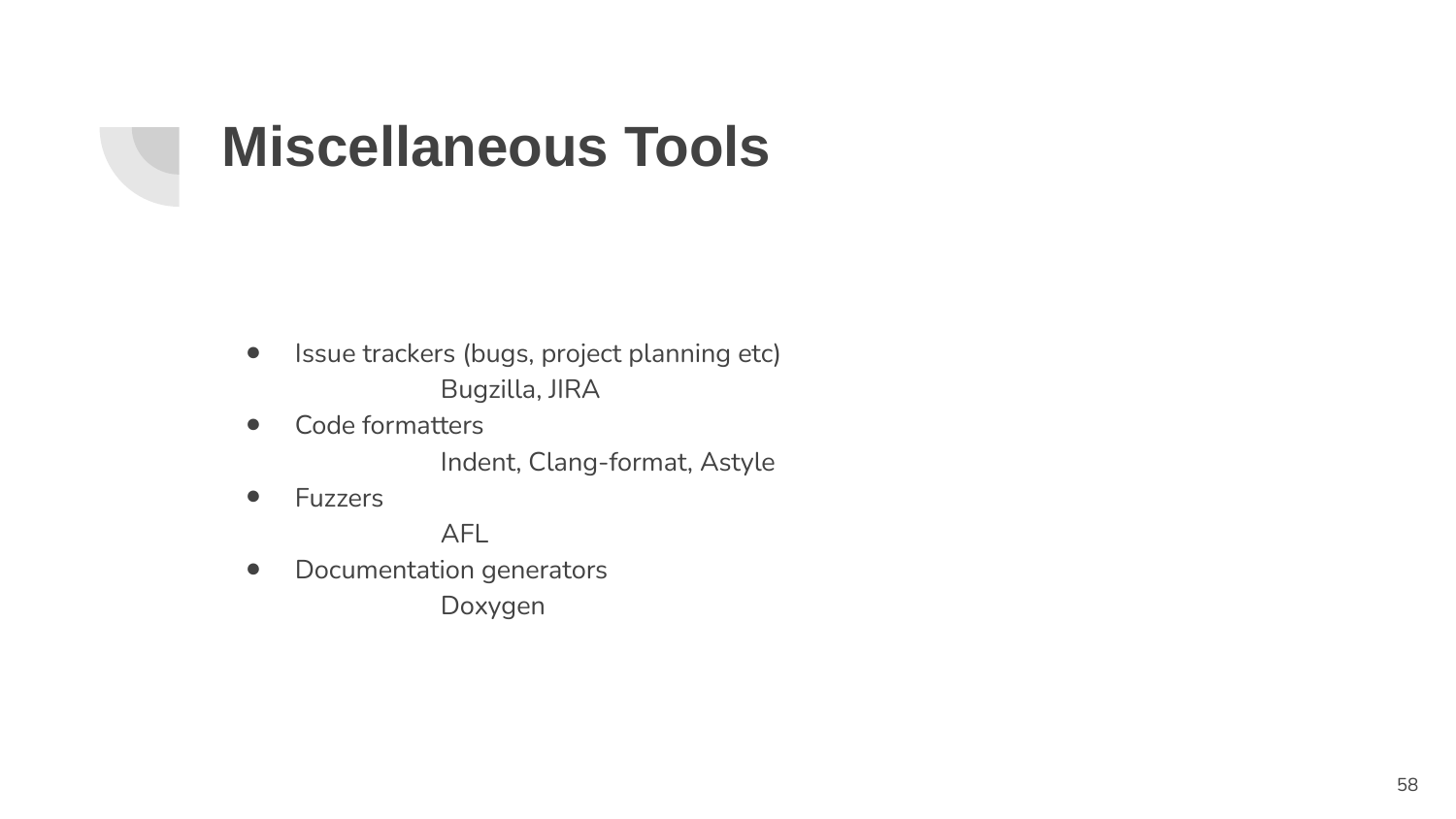

# Miscellaneous Tools
Issue trackers (bugs, project planning etc)
	Bugzilla, JIRA
Code formatters
	Indent, Clang-format, Astyle
Fuzzers
	AFL
Documentation generators
	Doxygen
58